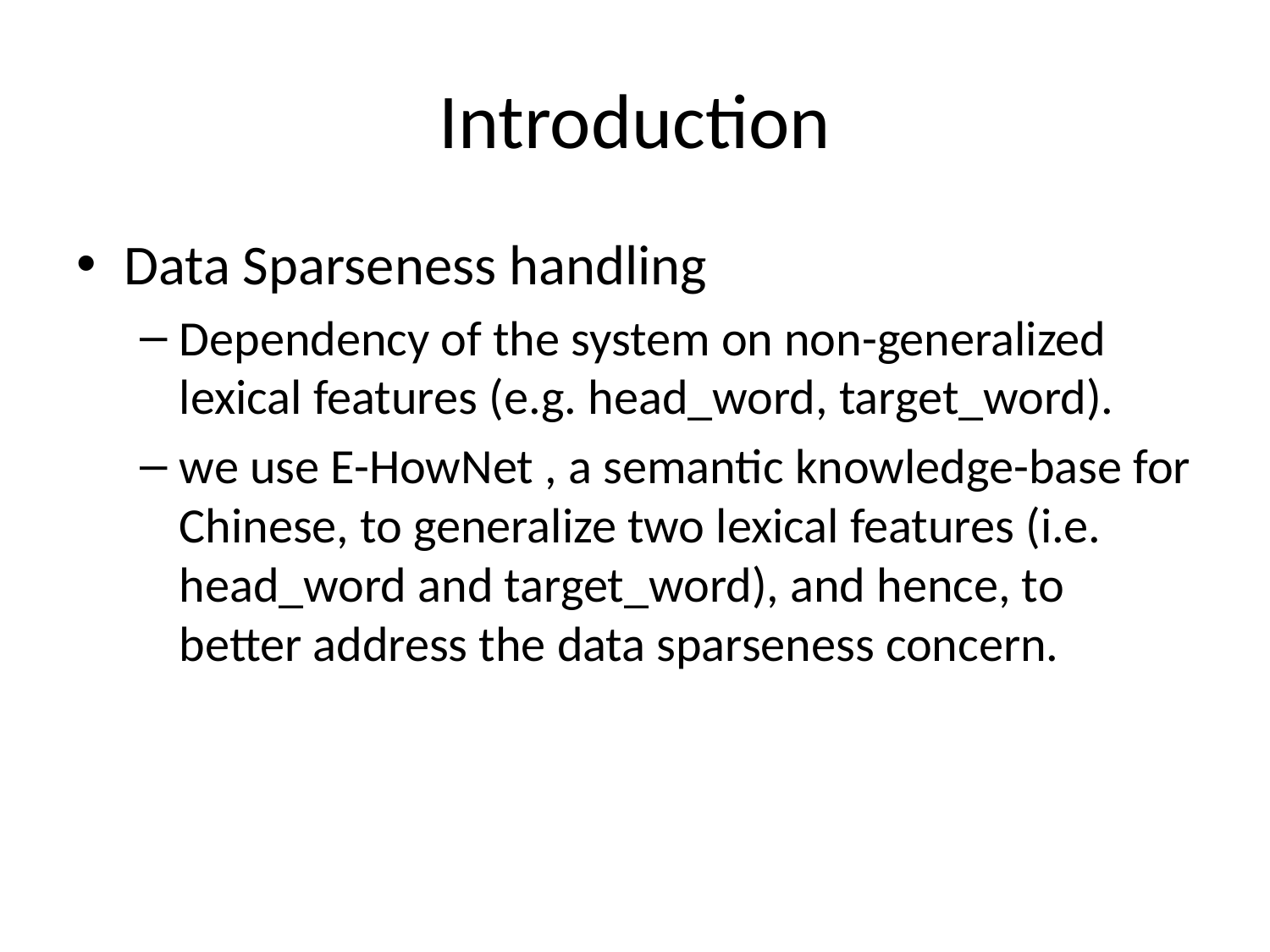

# Introduction
Data Sparseness handling
Dependency of the system on non-generalized lexical features (e.g. head_word, target_word).
we use E-HowNet , a semantic knowledge-base for Chinese, to generalize two lexical features (i.e. head_word and target_word), and hence, to better address the data sparseness concern.